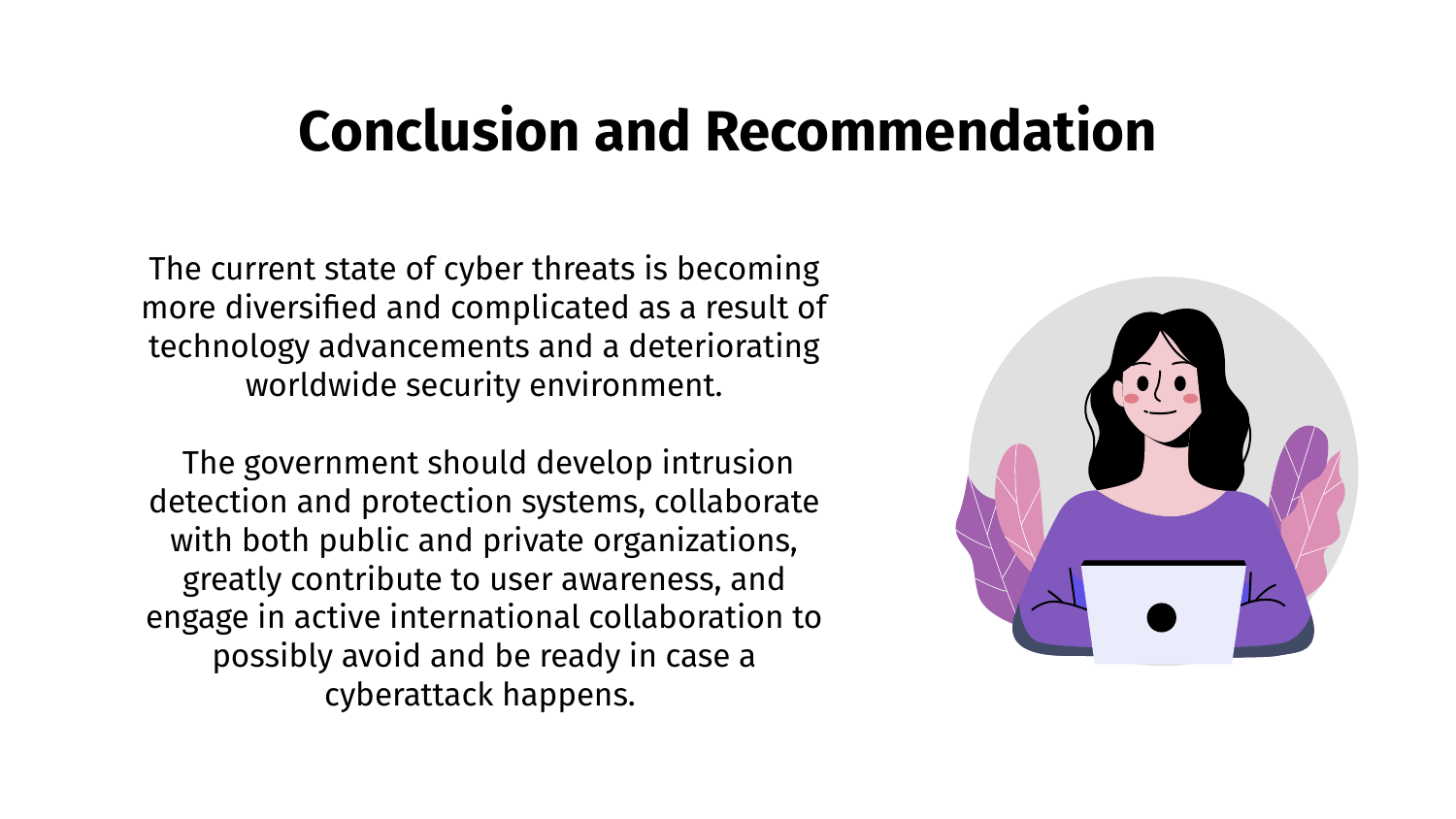

# Conclusion and Recommendation
The current state of cyber threats is becoming more diversified and complicated as a result of technology advancements and a deteriorating worldwide security environment.

 The government should develop intrusion detection and protection systems, collaborate with both public and private organizations, greatly contribute to user awareness, and engage in active international collaboration to possibly avoid and be ready in case a cyberattack happens.